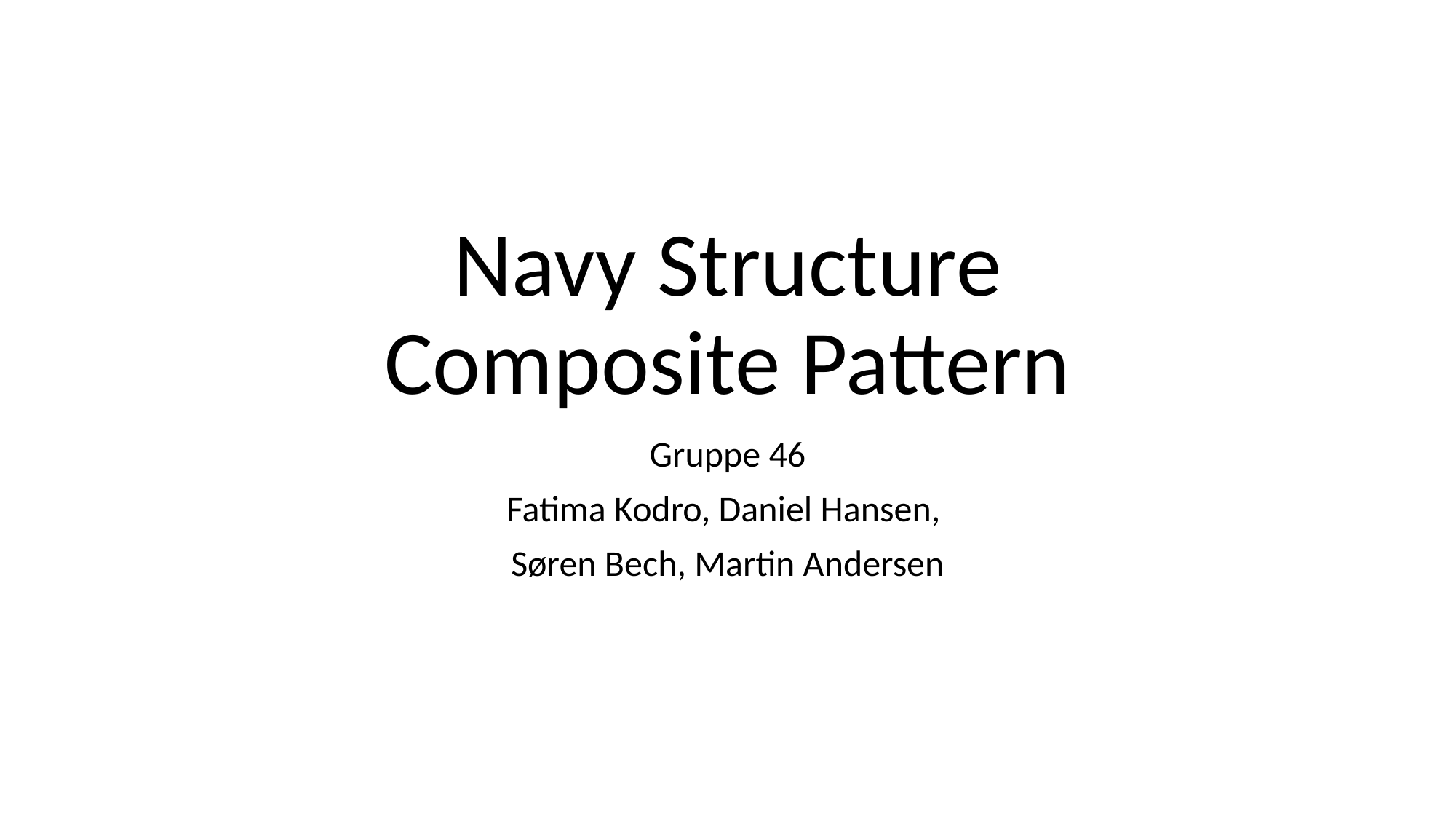

# Navy Structure Composite Pattern
Gruppe 46
Fatima Kodro, Daniel Hansen,
Søren Bech, Martin Andersen